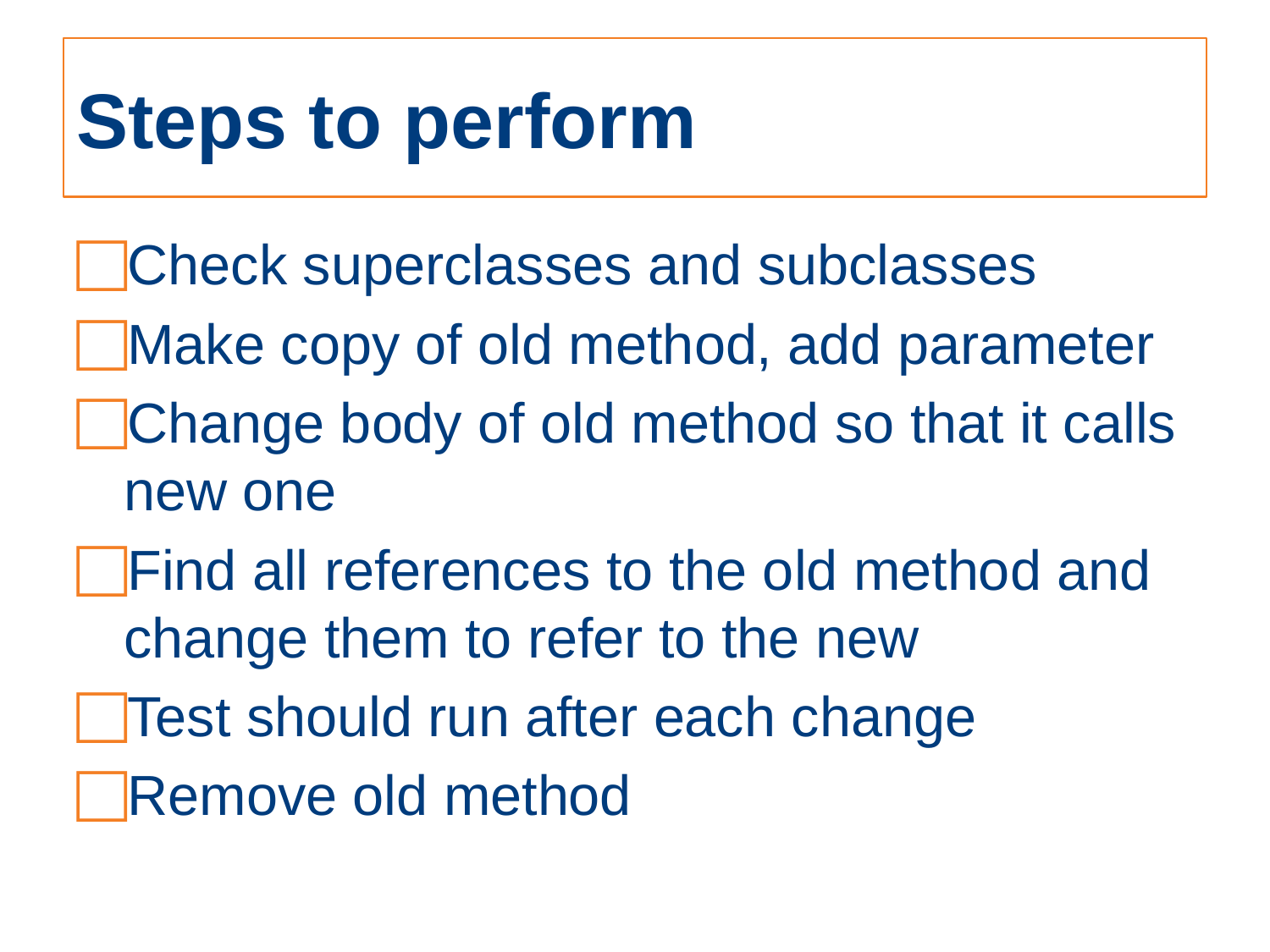

# Steps to perform
Check superclasses and subclasses
Make copy of old method, add parameter
Change body of old method so that it calls new one
Find all references to the old method and change them to refer to the new
Test should run after each change
Remove old method